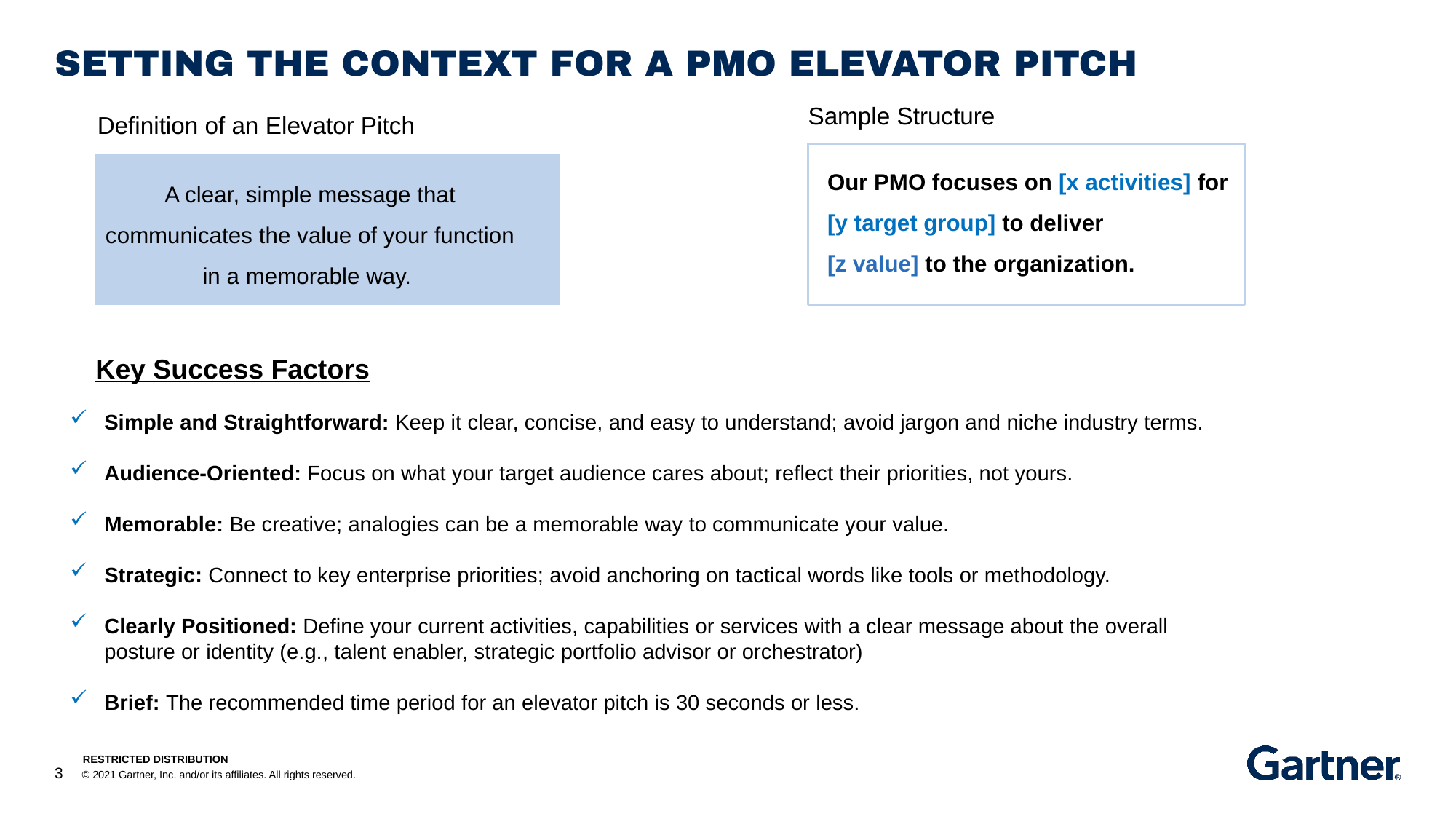

# SETTING THE CONTEXT FOR A PMO ELEVATOR PITCH
Sample Structure
Definition of an Elevator Pitch

A clear, simple message that communicates the value of your function in a memorable way.
Our PMO focuses on [x activities] for
[y target group] to deliver
[z value] to the organization.
Key Success Factors
Simple and Straightforward: Keep it clear, concise, and easy to understand; avoid jargon and niche industry terms.

Audience-Oriented: Focus on what your target audience cares about; reflect their priorities, not yours.

Memorable: Be creative; analogies can be a memorable way to communicate your value.

Strategic: Connect to key enterprise priorities; avoid anchoring on tactical words like tools or methodology.

Clearly Positioned: Define your current activities, capabilities or services with a clear message about the overall posture or identity (e.g., talent enabler, strategic portfolio advisor or orchestrator)

Brief: The recommended time period for an elevator pitch is 30 seconds or less.